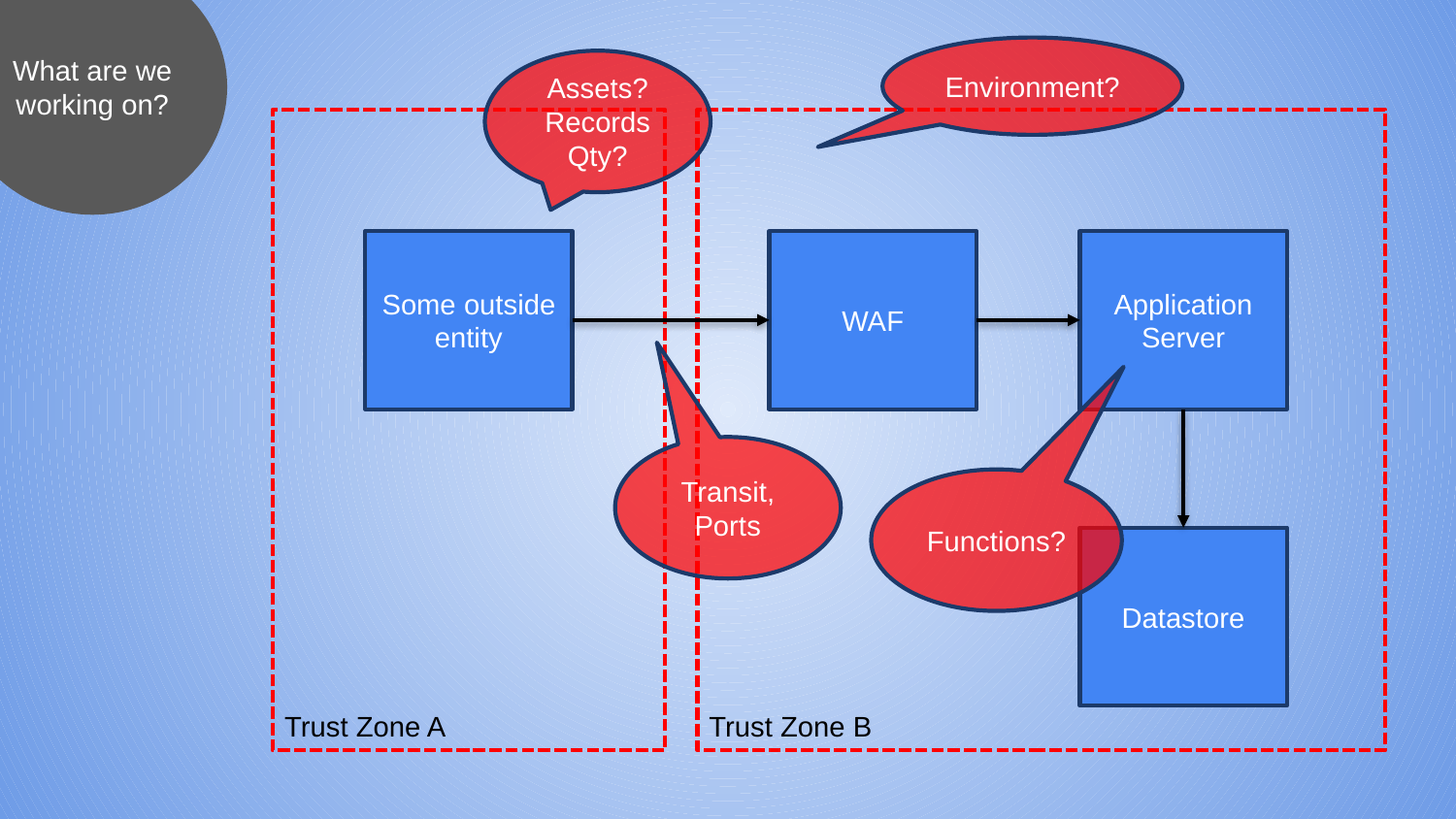

What are we working on?
Environment?
Assets? Records Qty?

Some outside entity
Application Server
WAF
Transit, Ports
Functions?
Datastore
Trust Zone B
Trust Zone A